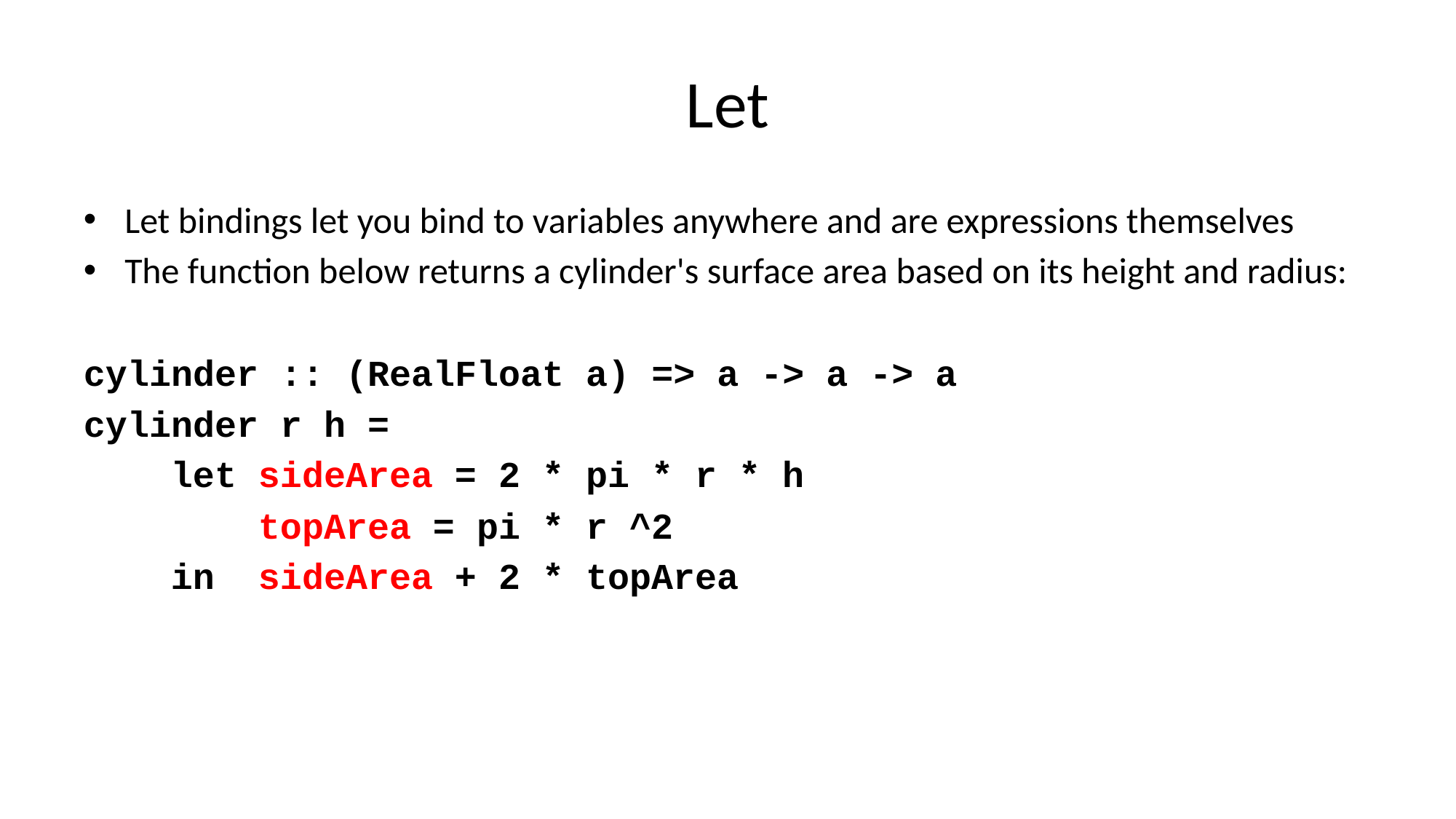

# Let
Let bindings let you bind to variables anywhere and are expressions themselves
The function below returns a cylinder's surface area based on its height and radius:

cylinder :: (RealFloat a) => a -> a -> a
cylinder r h =
    let sideArea = 2 * pi * r * h
        topArea = pi * r ^2
    in  sideArea + 2 * topArea